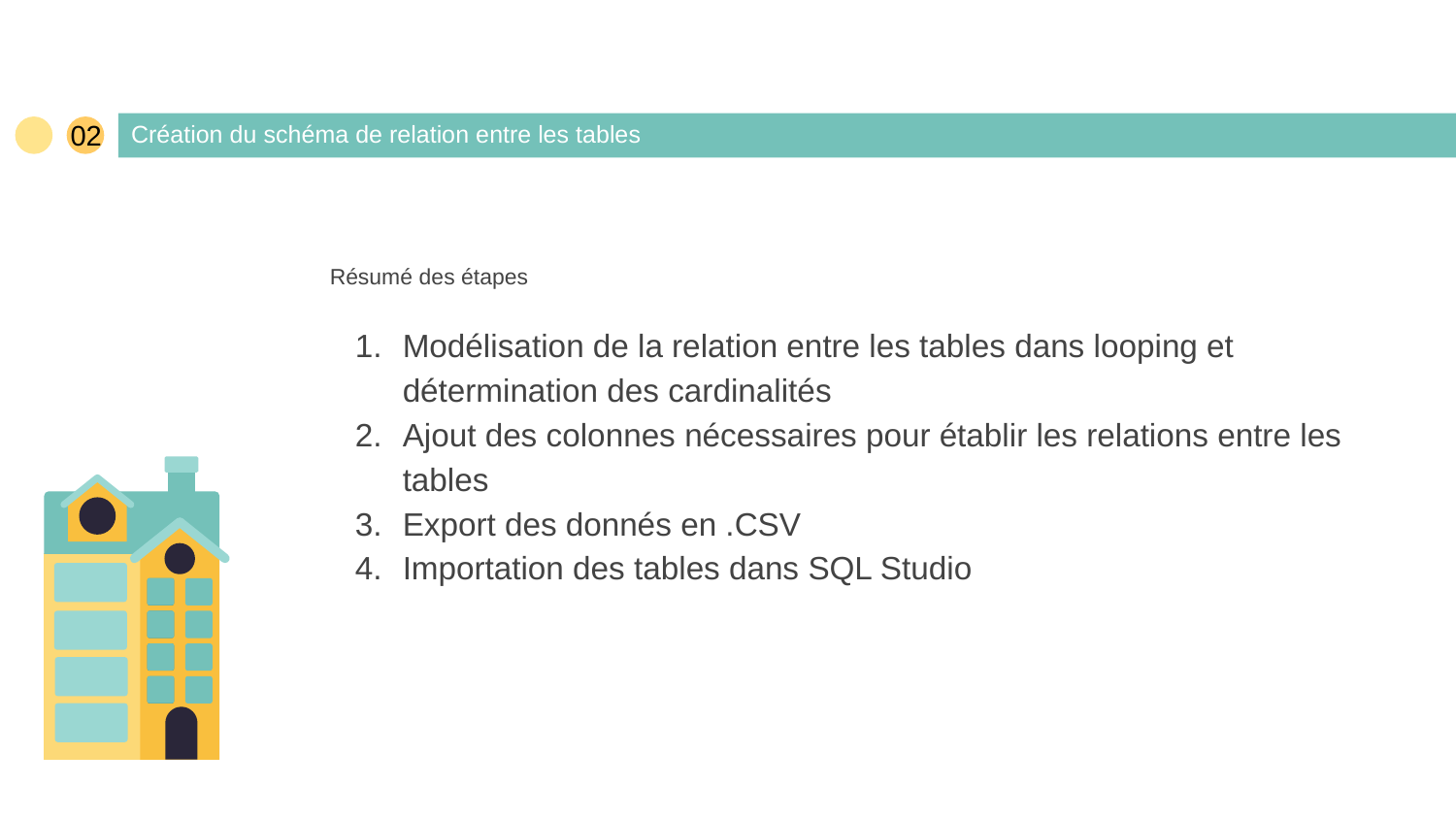

02
# Création du schéma de relation entre les tables
Résumé des étapes

Modélisation de la relation entre les tables dans looping et détermination des cardinalités
Ajout des colonnes nécessaires pour établir les relations entre les tables
Export des donnés en .CSV
Importation des tables dans SQL Studio